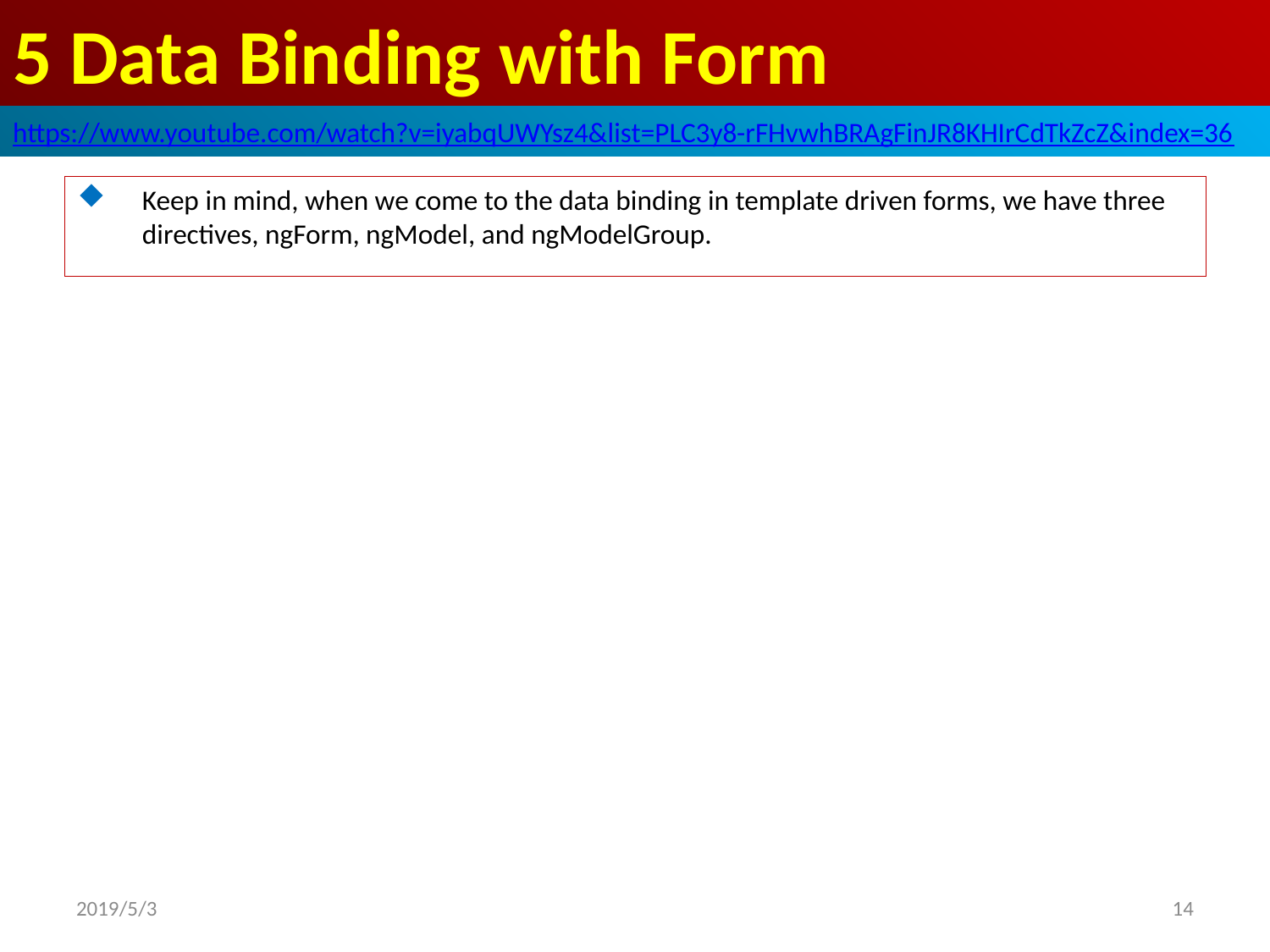

# 5 Data Binding with Form
https://www.youtube.com/watch?v=iyabqUWYsz4&list=PLC3y8-rFHvwhBRAgFinJR8KHIrCdTkZcZ&index=36
Keep in mind, when we come to the data binding in template driven forms, we have three directives, ngForm, ngModel, and ngModelGroup.
14
2019/5/3